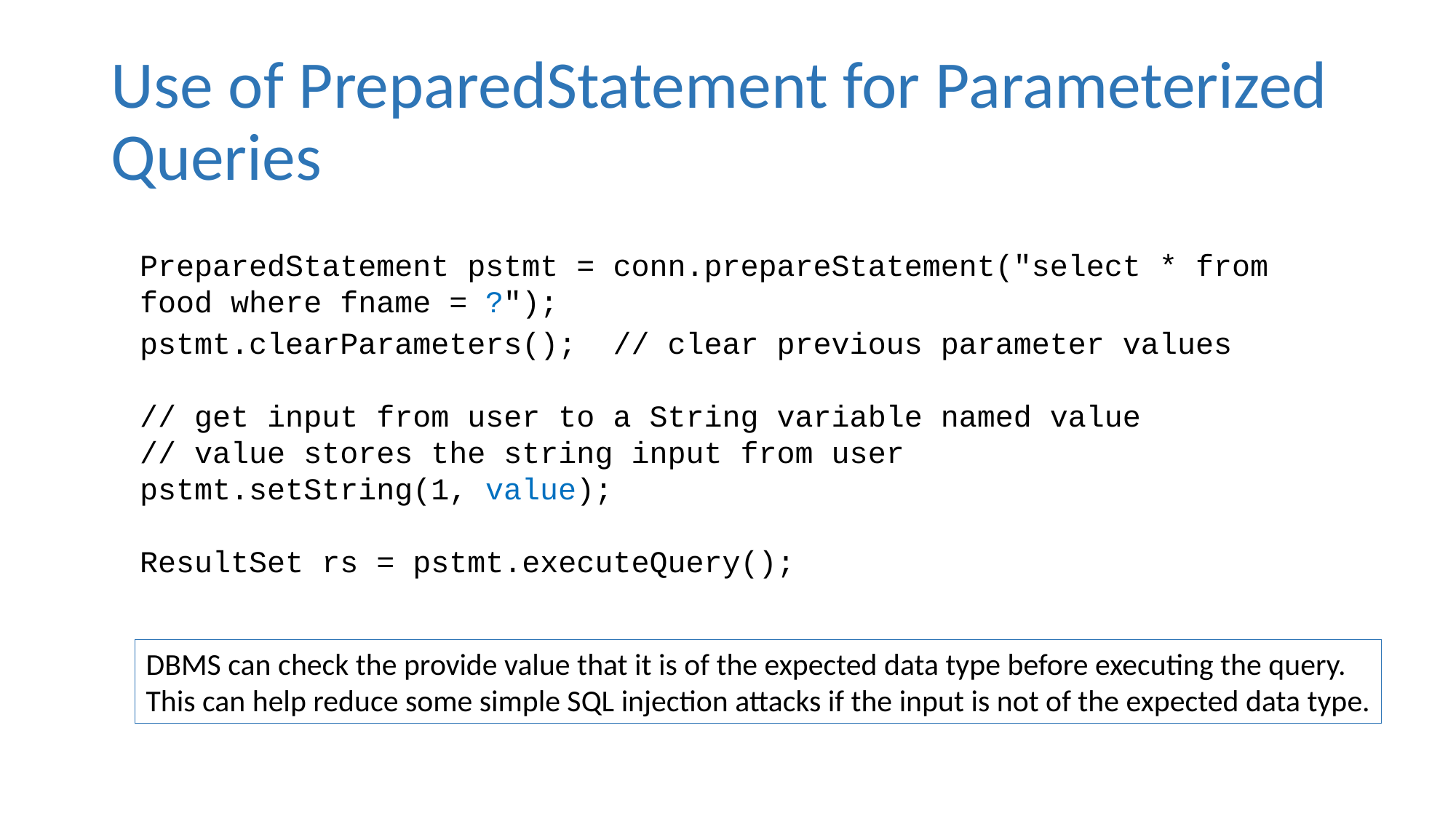

# Use of PreparedStatement for Parameterized Queries
PreparedStatement pstmt = conn.prepareStatement("select * from food where fname = ?");
pstmt.clearParameters();  // clear previous parameter values

// get input from user to a String variable named value
// value stores the string input from user
pstmt.setString(1, value);

ResultSet rs = pstmt.executeQuery();
DBMS can check the provide value that it is of the expected data type before executing the query.
This can help reduce some simple SQL injection attacks if the input is not of the expected data type.